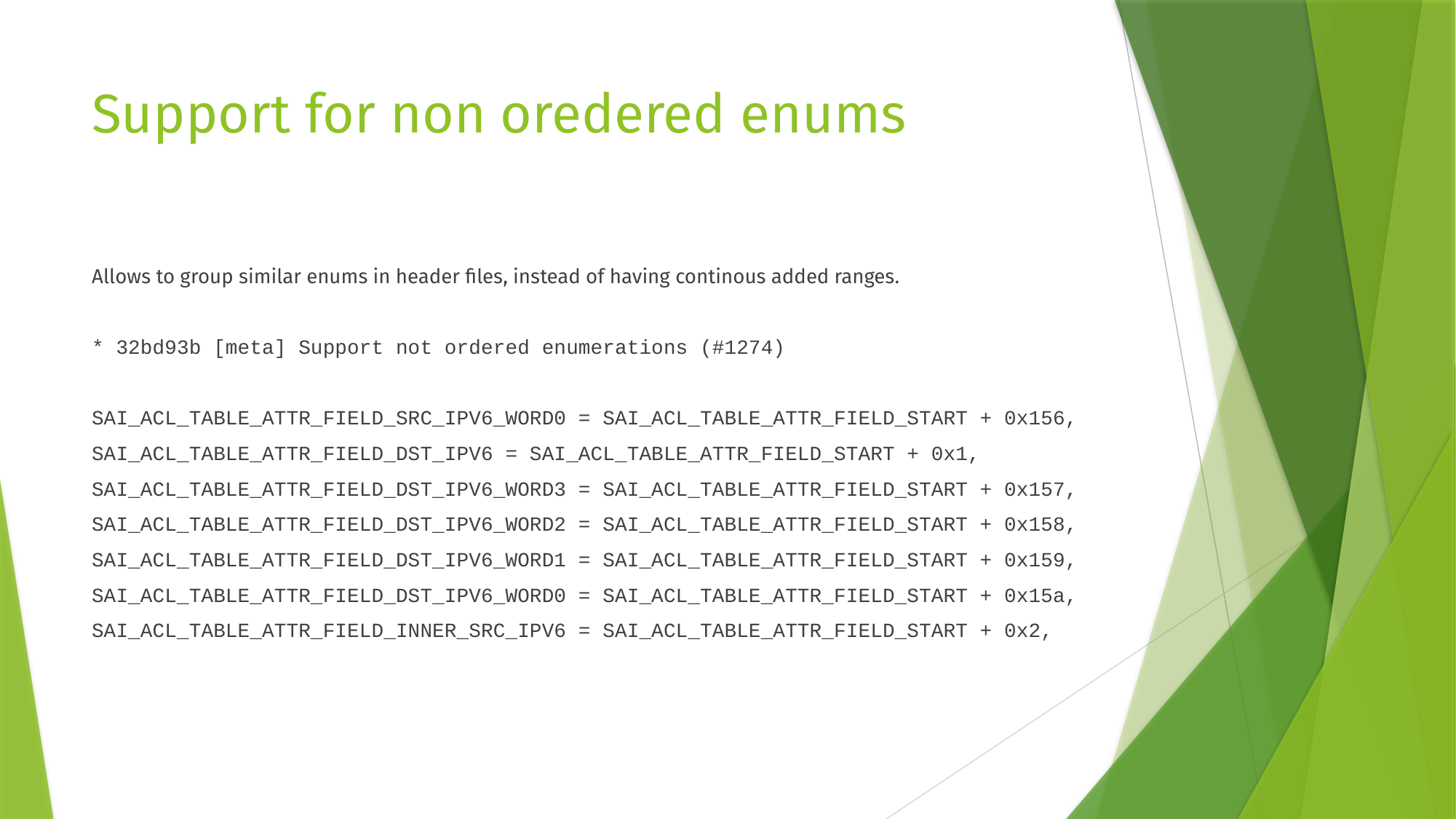

# Support for non oredered enums
Allows to group similar enums in header files, instead of having continous added ranges.

* 32bd93b [meta] Support not ordered enumerations (#1274)

SAI_ACL_TABLE_ATTR_FIELD_SRC_IPV6_WORD0 = SAI_ACL_TABLE_ATTR_FIELD_START + 0x156,
SAI_ACL_TABLE_ATTR_FIELD_DST_IPV6 = SAI_ACL_TABLE_ATTR_FIELD_START + 0x1,
SAI_ACL_TABLE_ATTR_FIELD_DST_IPV6_WORD3 = SAI_ACL_TABLE_ATTR_FIELD_START + 0x157,
SAI_ACL_TABLE_ATTR_FIELD_DST_IPV6_WORD2 = SAI_ACL_TABLE_ATTR_FIELD_START + 0x158,
SAI_ACL_TABLE_ATTR_FIELD_DST_IPV6_WORD1 = SAI_ACL_TABLE_ATTR_FIELD_START + 0x159,
SAI_ACL_TABLE_ATTR_FIELD_DST_IPV6_WORD0 = SAI_ACL_TABLE_ATTR_FIELD_START + 0x15a,
SAI_ACL_TABLE_ATTR_FIELD_INNER_SRC_IPV6 = SAI_ACL_TABLE_ATTR_FIELD_START + 0x2,